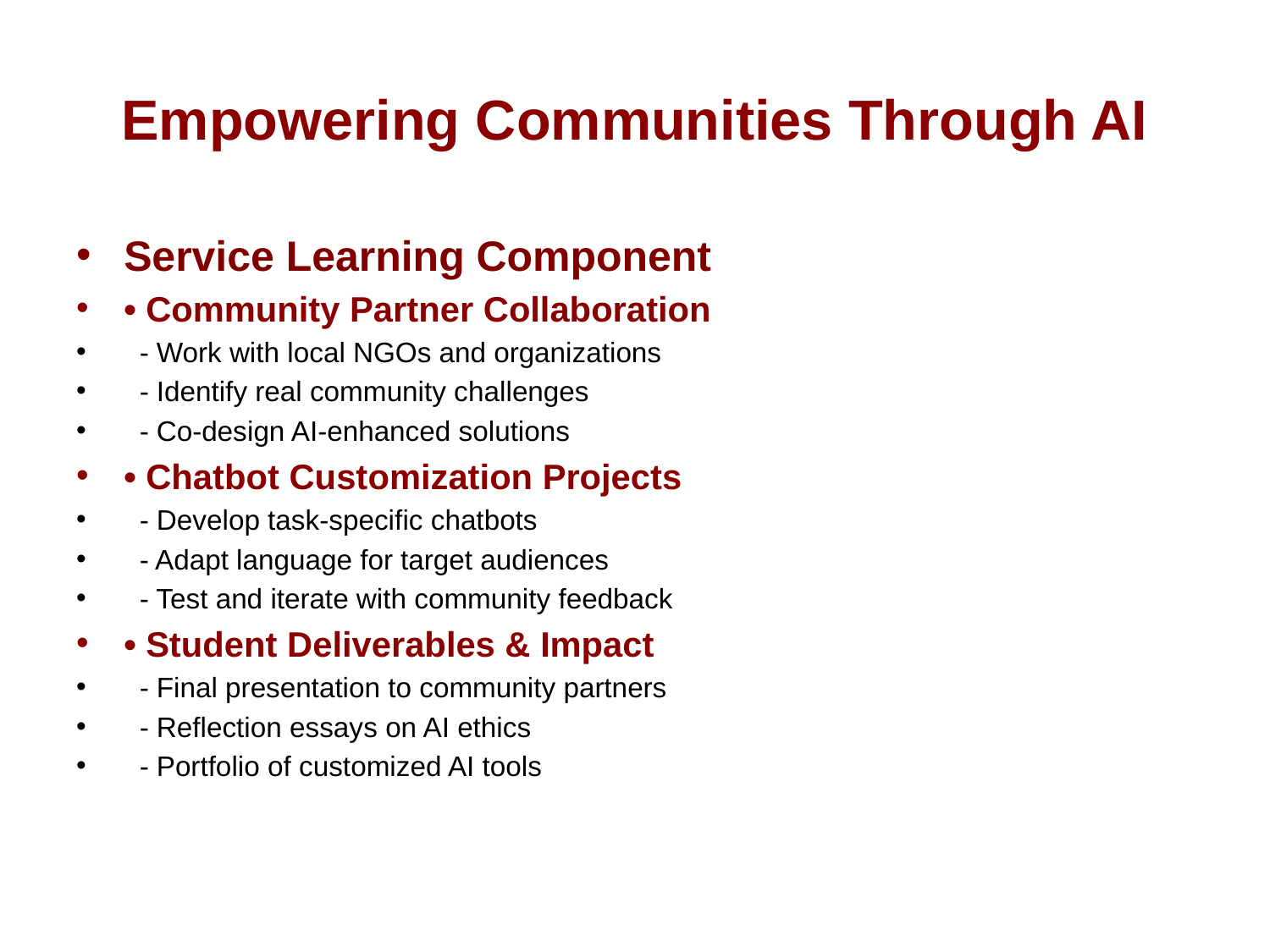

# Empowering Communities Through AI
Service Learning Component
• Community Partner Collaboration
  - Work with local NGOs and organizations
  - Identify real community challenges
  - Co-design AI-enhanced solutions
• Chatbot Customization Projects
  - Develop task-specific chatbots
  - Adapt language for target audiences
  - Test and iterate with community feedback
• Student Deliverables & Impact
  - Final presentation to community partners
  - Reflection essays on AI ethics
  - Portfolio of customized AI tools